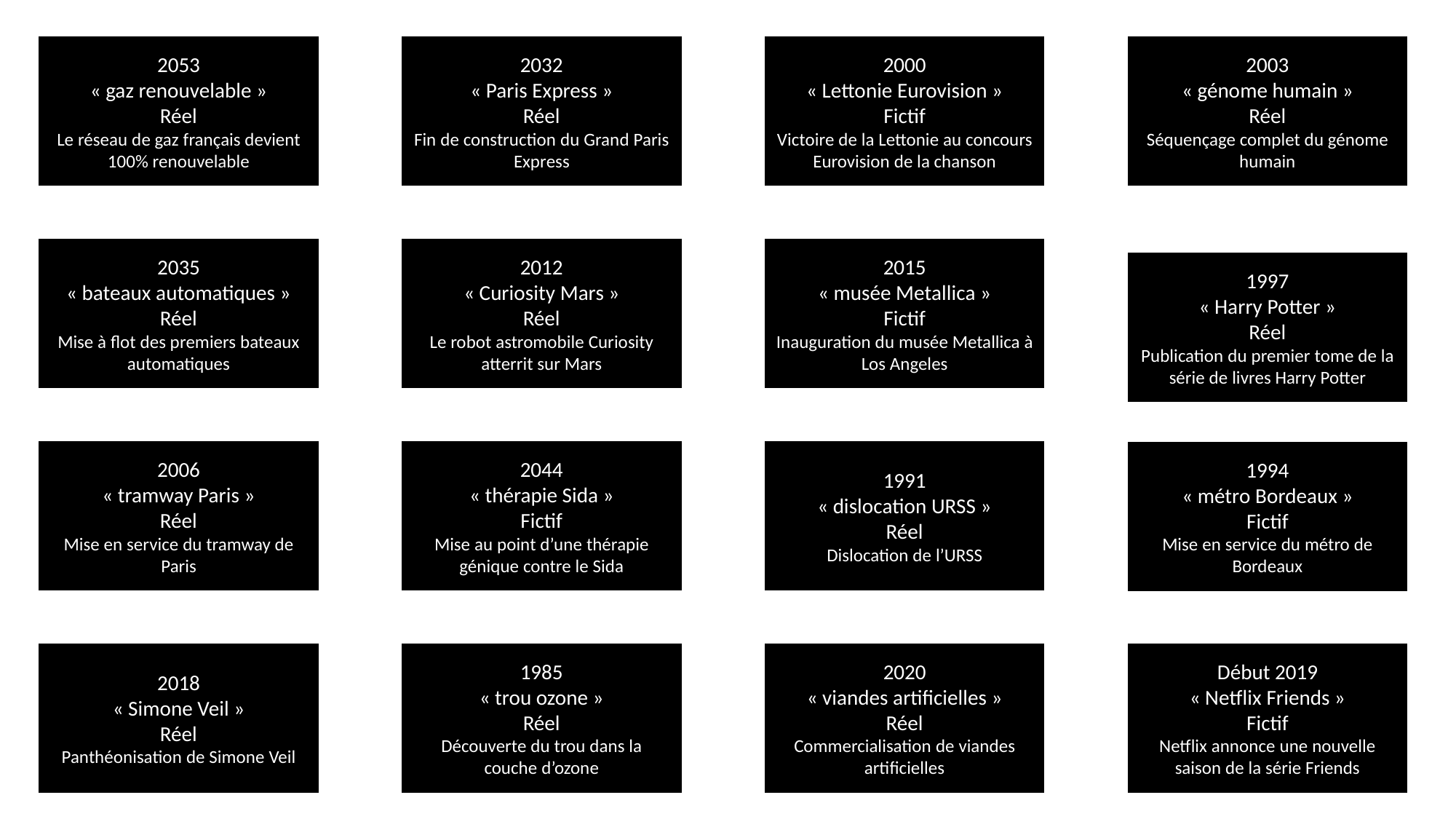

2003
« génome humain »
Réel
Séquençage complet du génome humain
2000
« Lettonie Eurovision »
Fictif
Victoire de la Lettonie au concours Eurovision de la chanson
2053
« gaz renouvelable »
Réel
Le réseau de gaz français devient 100% renouvelable
2032
« Paris Express »
Réel
Fin de construction du Grand Paris Express
2035
« bateaux automatiques »
Réel
Mise à flot des premiers bateaux automatiques
2012
« Curiosity Mars »
Réel
Le robot astromobile Curiosity atterrit sur Mars
2015
« musée Metallica »
Fictif
Inauguration du musée Metallica à Los Angeles
1997
« Harry Potter »
Réel
Publication du premier tome de la série de livres Harry Potter
1991
« dislocation URSS »
Réel
Dislocation de l’URSS
2006
« tramway Paris »
Réel
Mise en service du tramway de Paris
2044
« thérapie Sida »
Fictif
Mise au point d’une thérapie génique contre le Sida
1994
« métro Bordeaux »
Fictif
Mise en service du métro de Bordeaux
2018
« Simone Veil »
Réel
Panthéonisation de Simone Veil
1985
« trou ozone »
Réel
Découverte du trou dans la couche d’ozone
2020
« viandes artificielles »
Réel
Commercialisation de viandes artificielles
Début 2019
« Netflix Friends »
Fictif
Netflix annonce une nouvelle saison de la série Friends